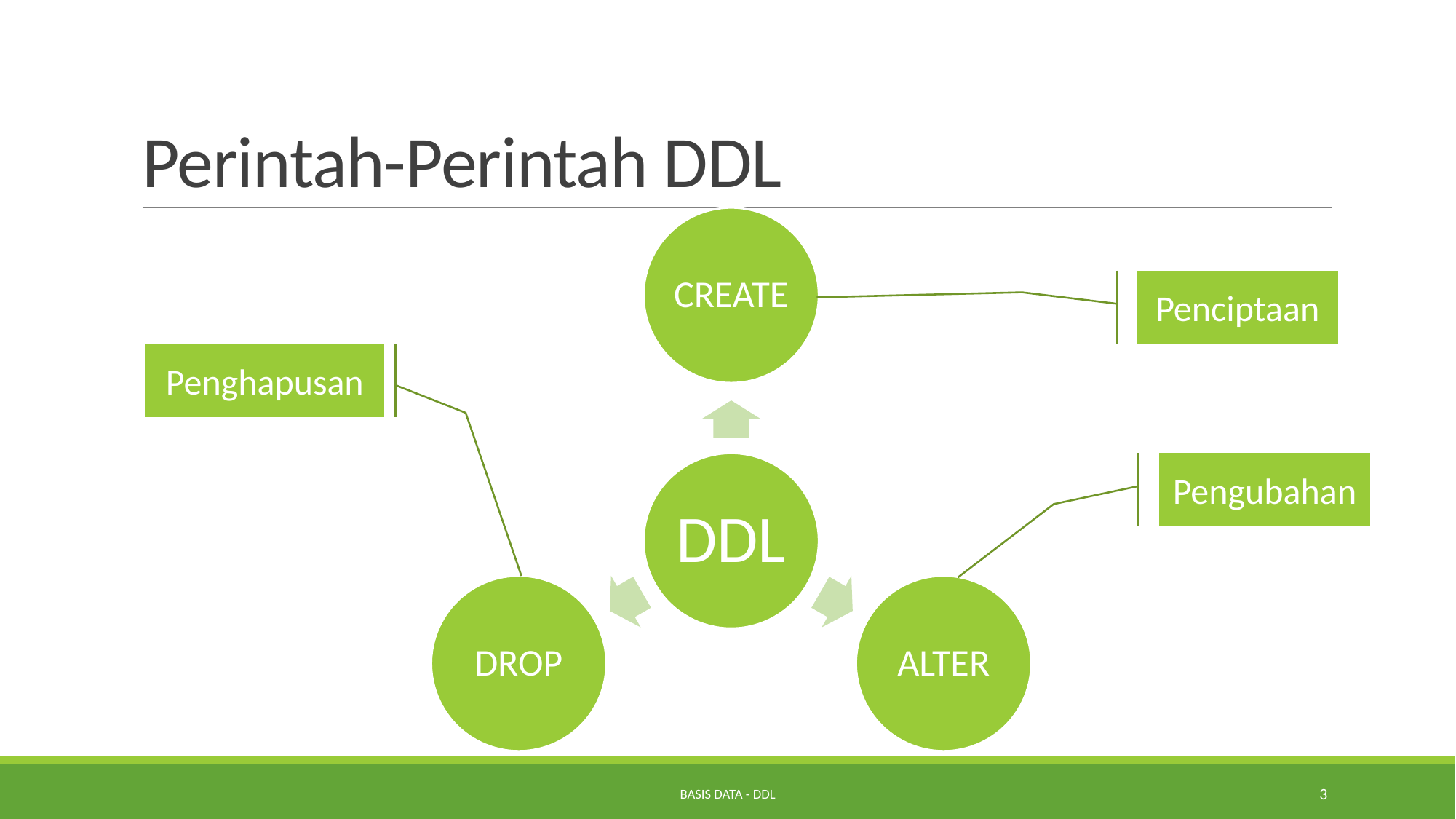

# Perintah-Perintah DDL
DDL

CREATE

ALTER

DROP
Penciptaan
Penghapusan
Pengubahan
Basis Data - DDL
3